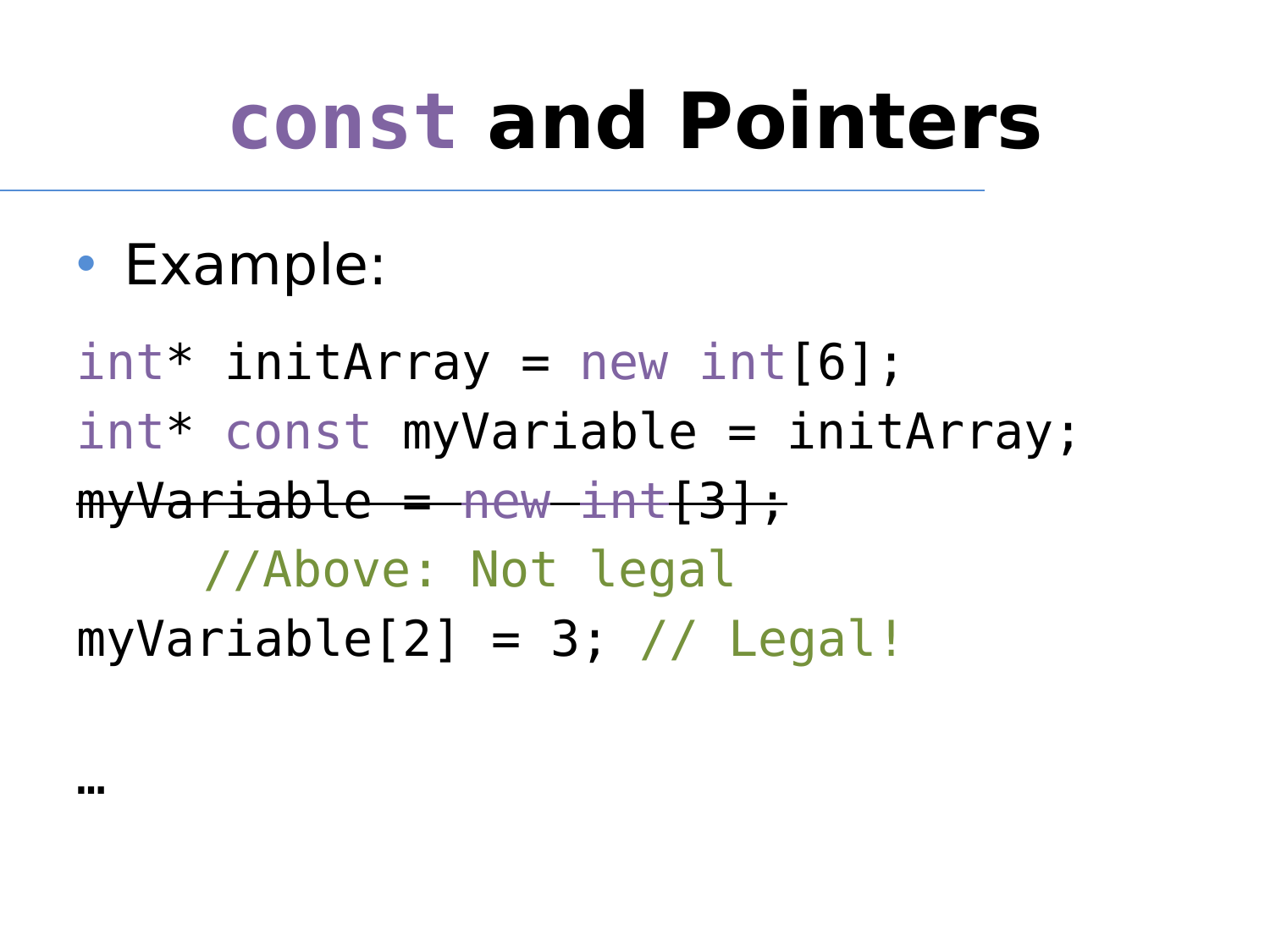

# const and Pointers
Example:

int* initArray = new int[6];
int* const myVariable = initArray;
myVariable = new int[3];
	//Above: Not legal
myVariable[2] = 3; // Legal!

…